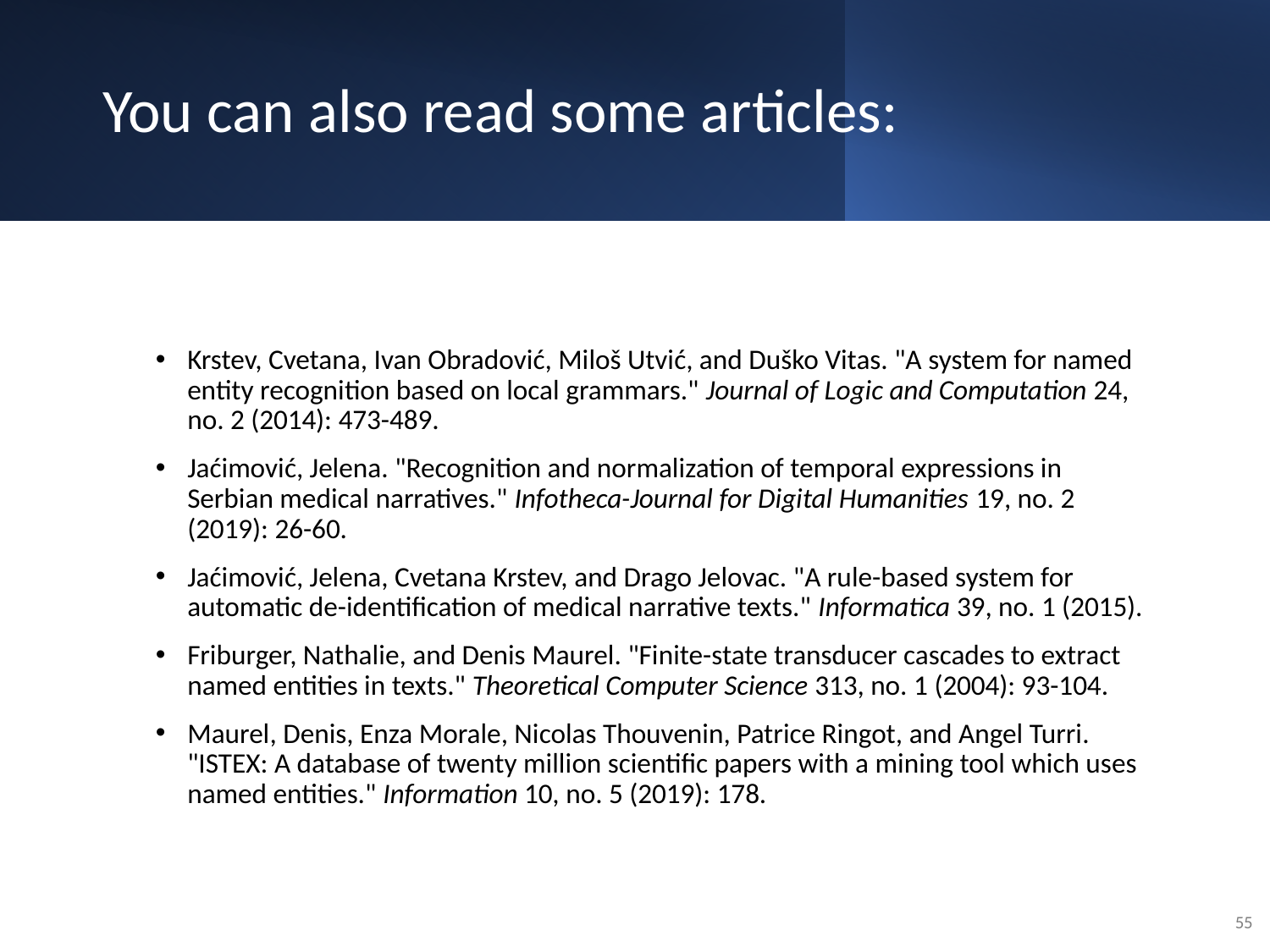

# You can also read some articles:
Krstev, Cvetana, Ivan Obradović, Miloš Utvić, and Duško Vitas. "A system for named entity recognition based on local grammars." Journal of Logic and Computation 24, no. 2 (2014): 473-489.
Jaćimović, Jelena. "Recognition and normalization of temporal expressions in Serbian medical narratives." Infotheca-Journal for Digital Humanities 19, no. 2 (2019): 26-60.
Jaćimović, Jelena, Cvetana Krstev, and Drago Jelovac. "A rule-based system for automatic de-identification of medical narrative texts." Informatica 39, no. 1 (2015).
Friburger, Nathalie, and Denis Maurel. "Finite-state transducer cascades to extract named entities in texts." Theoretical Computer Science 313, no. 1 (2004): 93-104.
Maurel, Denis, Enza Morale, Nicolas Thouvenin, Patrice Ringot, and Angel Turri. "ISTEX: A database of twenty million scientific papers with a mining tool which uses named entities." Information 10, no. 5 (2019): 178.
55